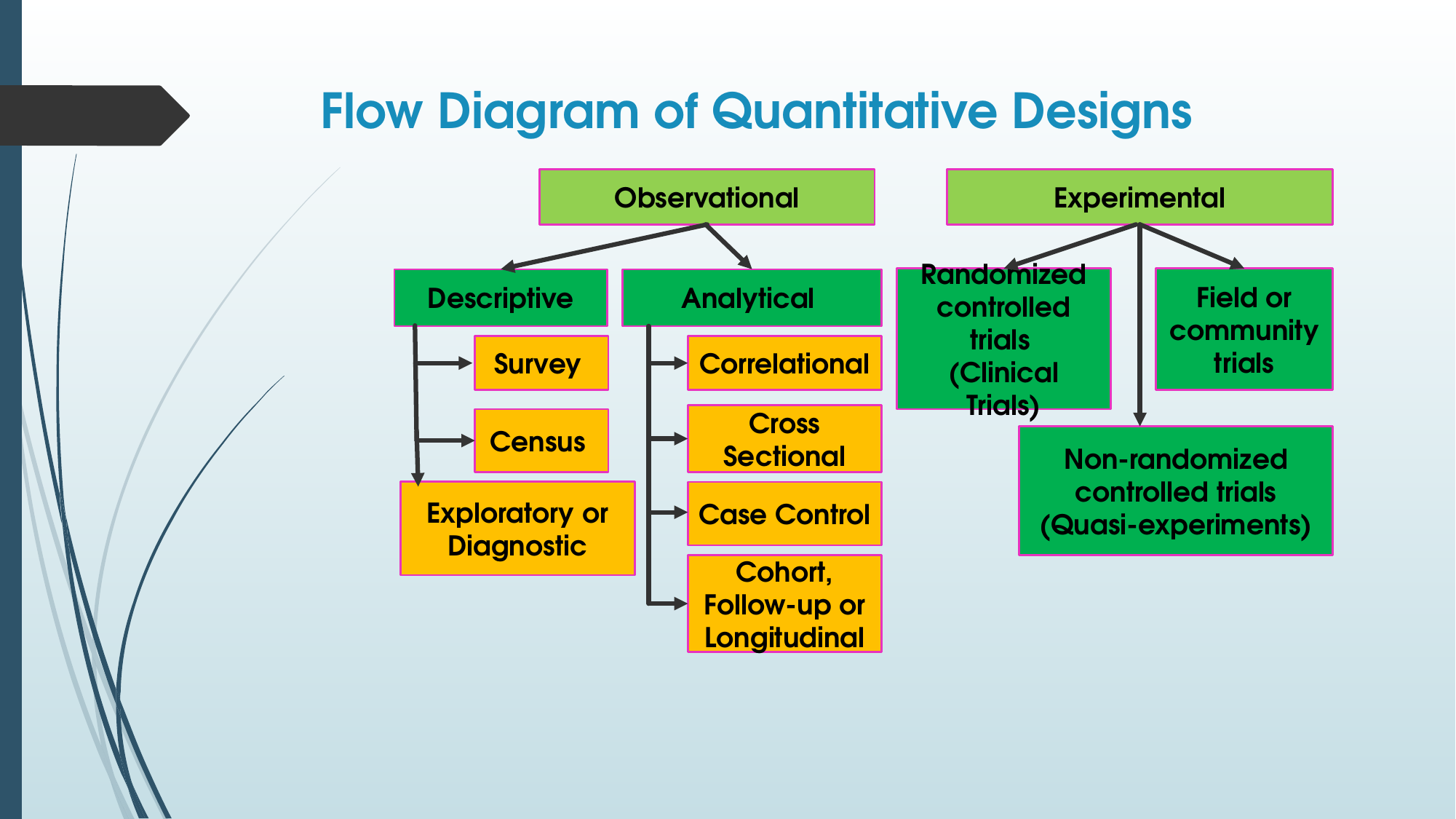

# Flow Diagram of Quantitative Designs

Observational
Experimental
Randomized controlled trials
(Clinical Trials)
Field or community trials
Descriptive
Analytical
Survey
Correlational
Cross
Sectional
Census
Non-randomized controlled trials
(Quasi-experiments)
Exploratory or Diagnostic
Case Control
Cohort, Follow-up or Longitudinal